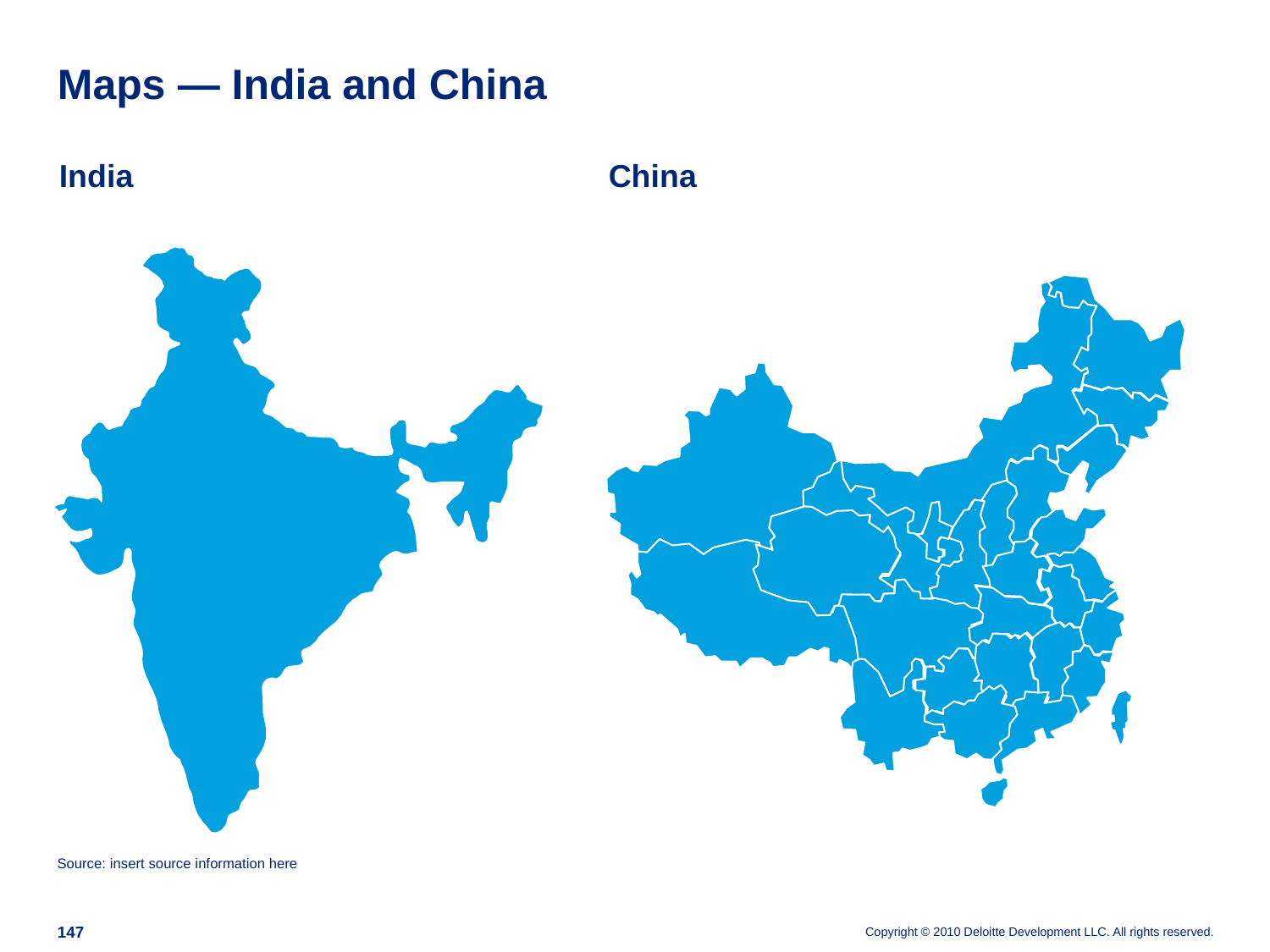

# Maps — India and China
India
China

Source: insert source information here